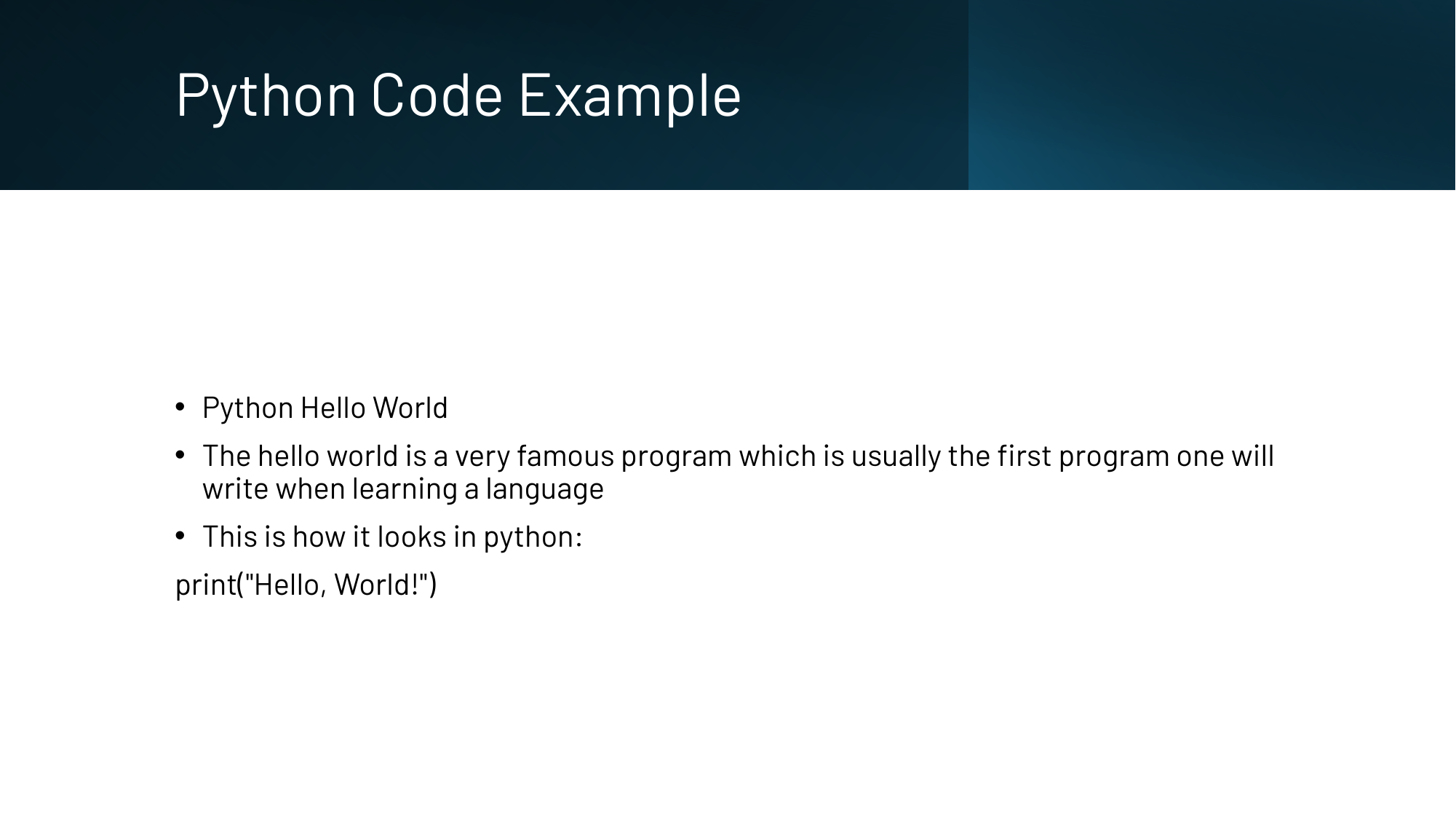

# Python Code Example
Python Hello World
The hello world is a very famous program which is usually the first program one will write when learning a language
This is how it looks in python:
print("Hello, World!")